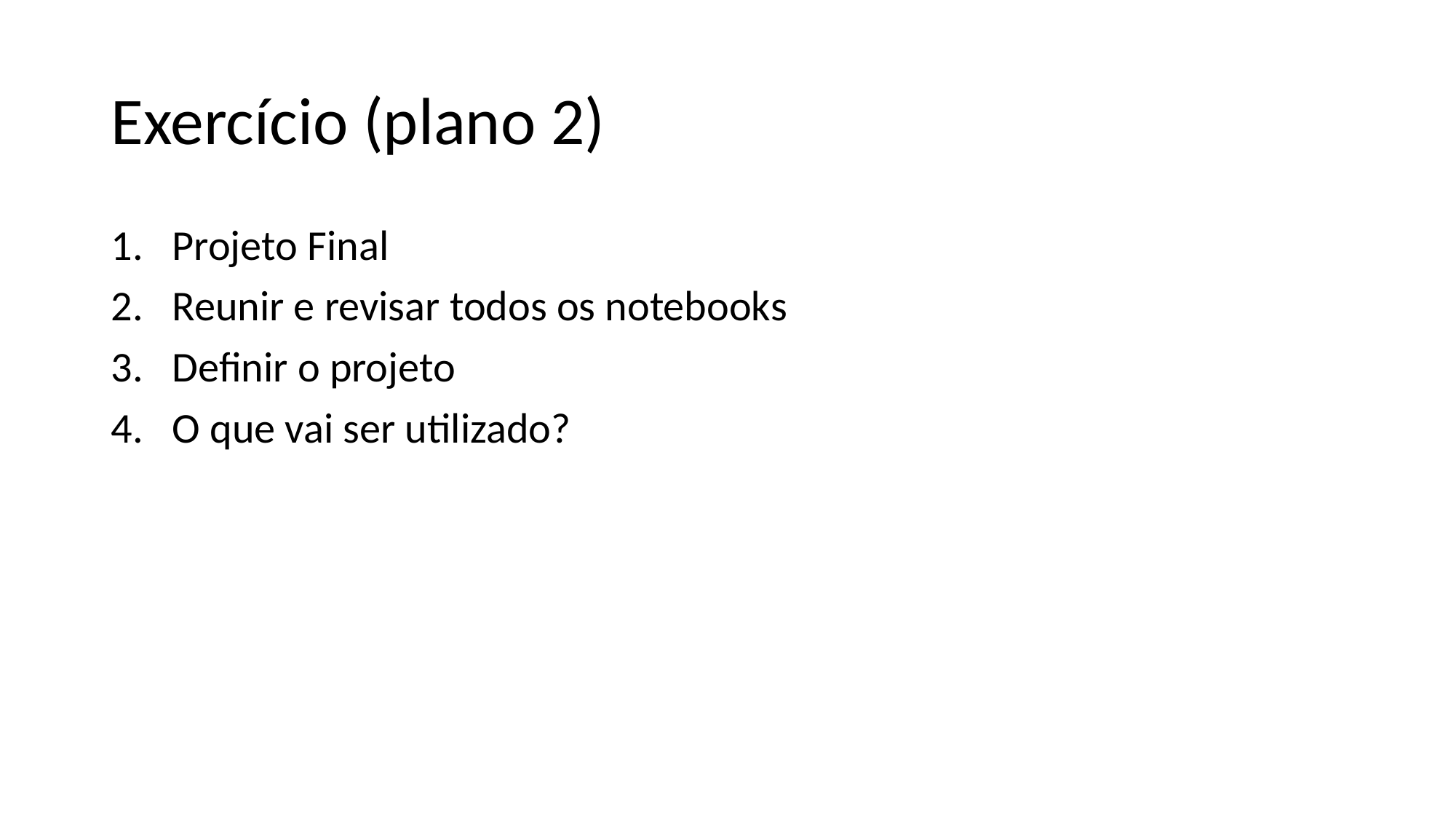

# Exercício (plano 2)
Projeto Final
Reunir e revisar todos os notebooks
Definir o projeto
O que vai ser utilizado?